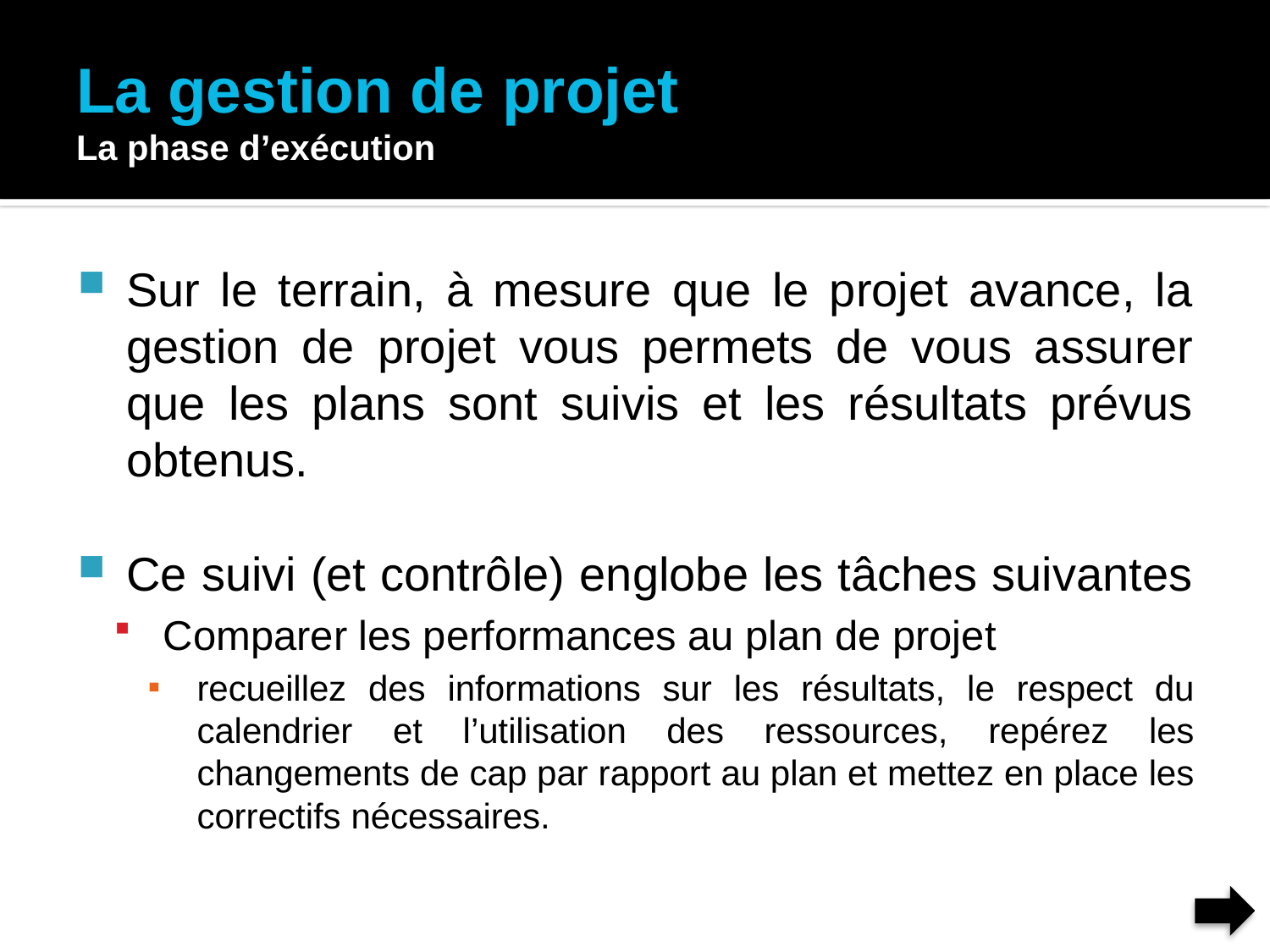

# La gestion de projet La phase d’exécution
Sur le terrain, à mesure que le projet avance, la gestion de projet vous permets de vous assurer que les plans sont suivis et les résultats prévus obtenus.

Ce suivi (et contrôle) englobe les tâches suivantes
Comparer les performances au plan de projet
recueillez des informations sur les résultats, le respect du calendrier et l’utilisation des ressources, repérez les changements de cap par rapport au plan et mettez en place les correctifs nécessaires.